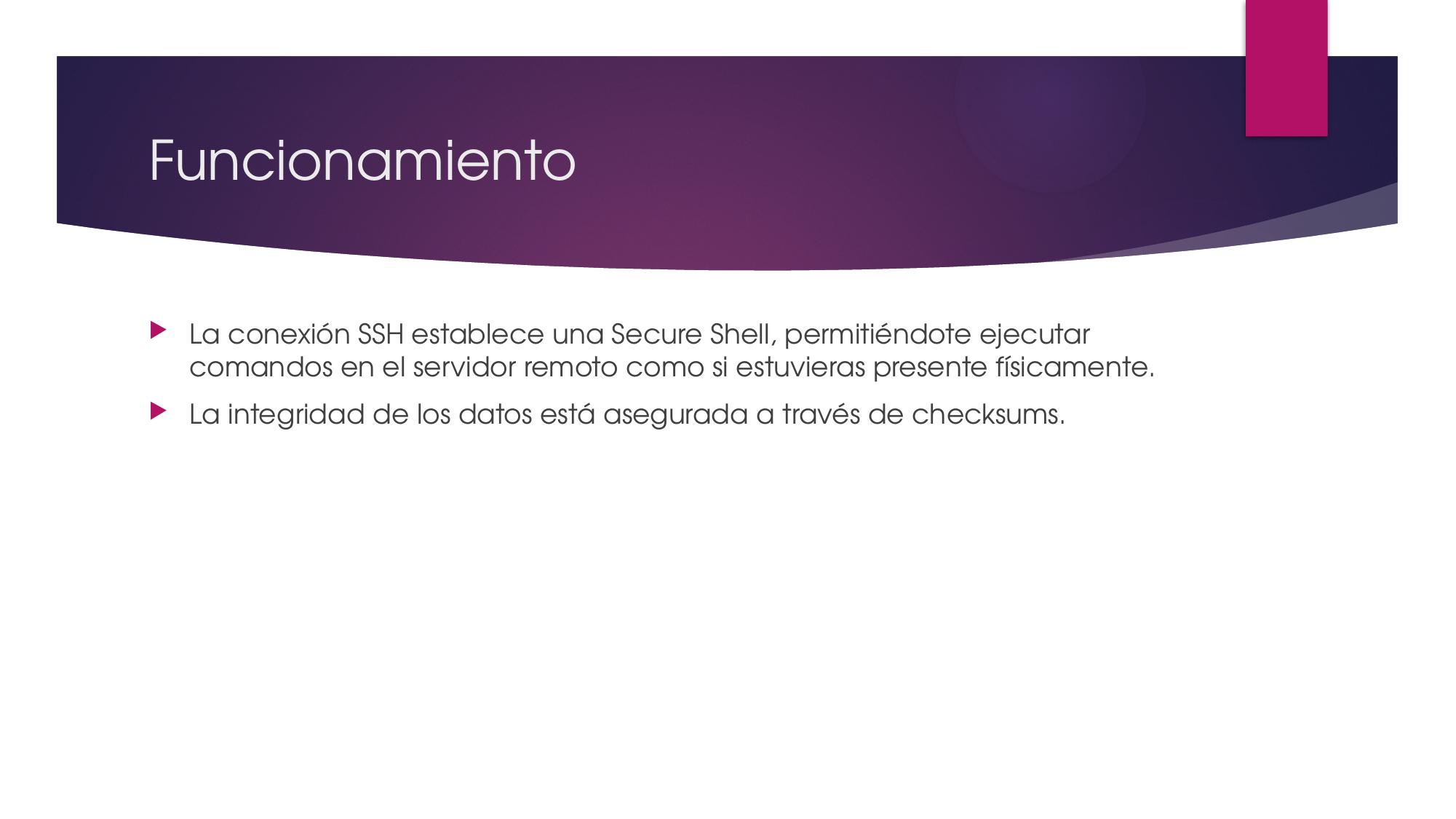

# Funcionamiento
La conexión SSH establece una Secure Shell, permitiéndote ejecutar comandos en el servidor remoto como si estuvieras presente físicamente.
La integridad de los datos está asegurada a través de checksums.